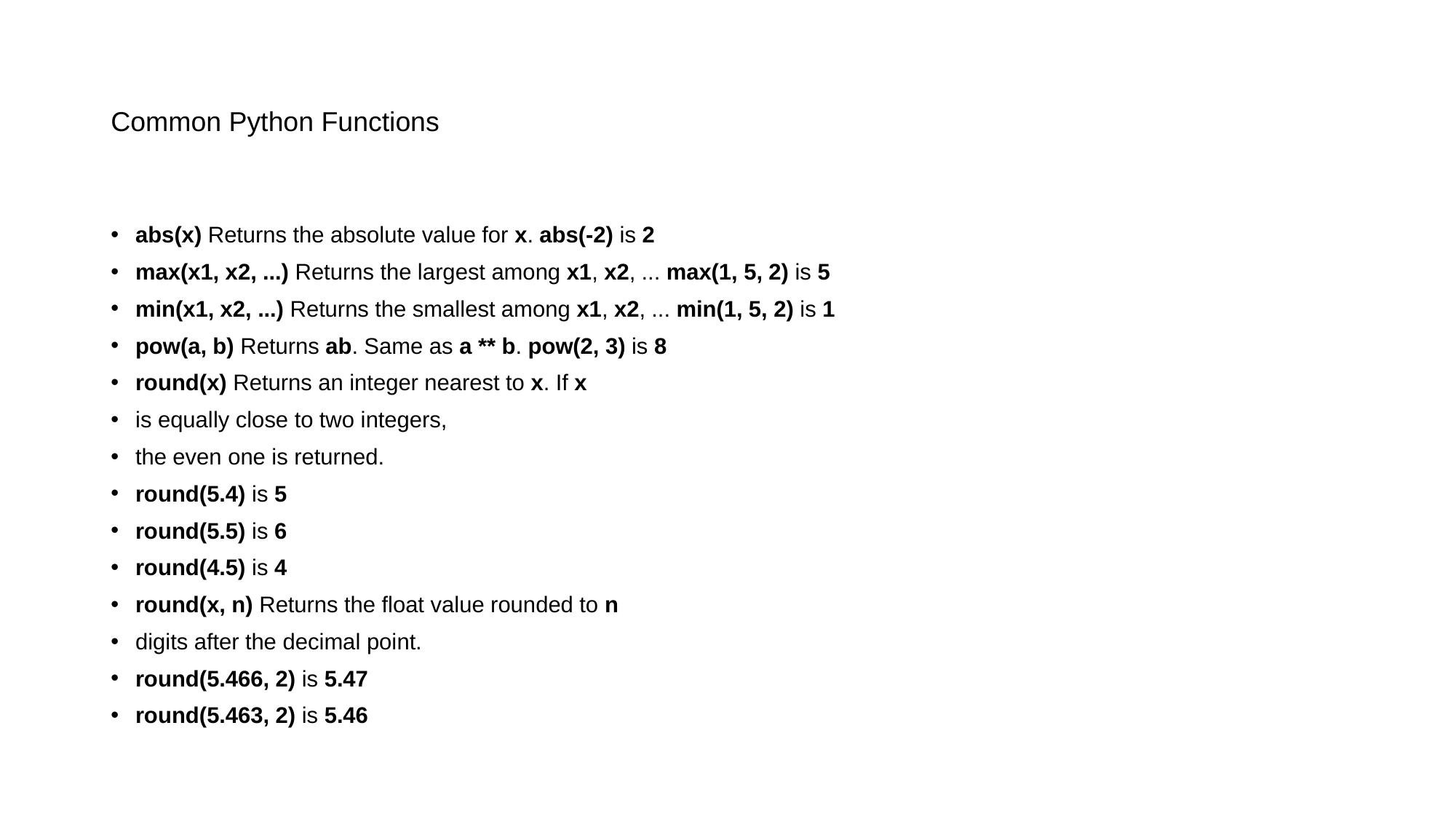

# Common Python Functions
abs(x) Returns the absolute value for x. abs(-2) is 2
max(x1, x2, ...) Returns the largest among x1, x2, ... max(1, 5, 2) is 5
min(x1, x2, ...) Returns the smallest among x1, x2, ... min(1, 5, 2) is 1
pow(a, b) Returns ab. Same as a ** b. pow(2, 3) is 8
round(x) Returns an integer nearest to x. If x
is equally close to two integers,
the even one is returned.
round(5.4) is 5
round(5.5) is 6
round(4.5) is 4
round(x, n) Returns the float value rounded to n
digits after the decimal point.
round(5.466, 2) is 5.47
round(5.463, 2) is 5.46